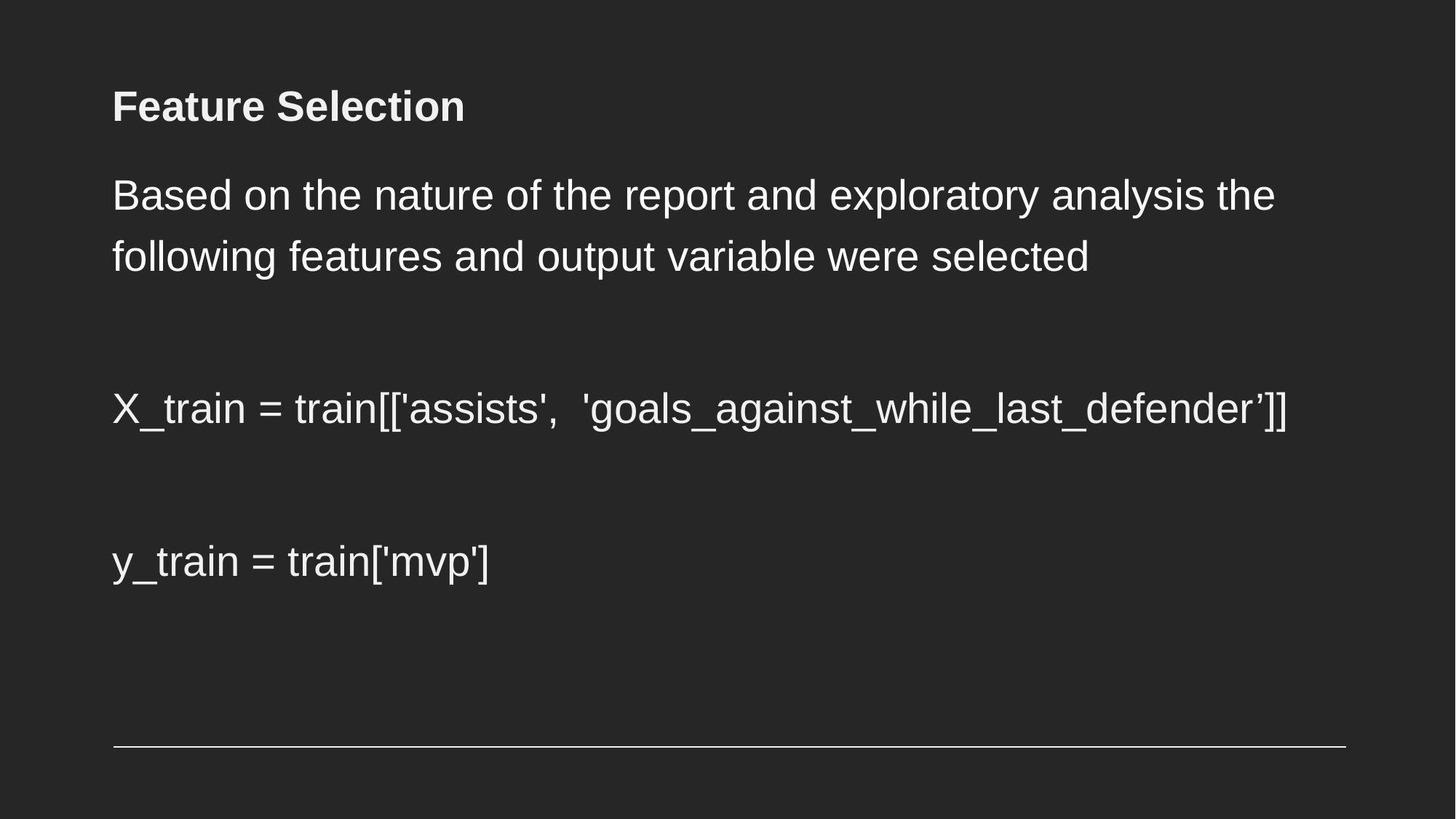

# Feature Selection
Based on the nature of the report and exploratory analysis the following features and output variable were selected

X_train = train[['assists',  'goals_against_while_last_defender’]]

y_train = train['mvp']